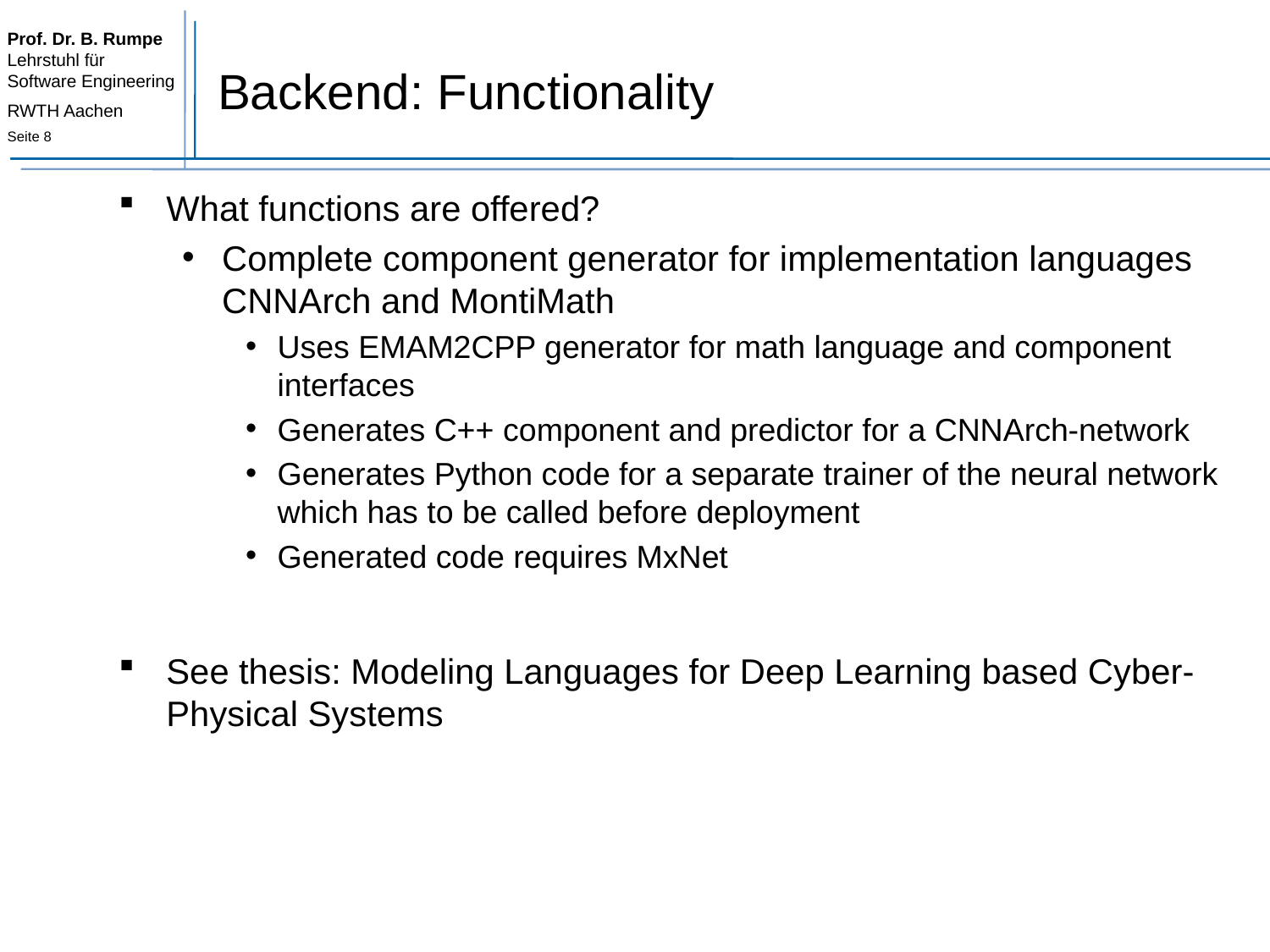

# Backend: Functionality
What functions are offered?
Complete component generator for implementation languages CNNArch and MontiMath
Uses EMAM2CPP generator for math language and component interfaces
Generates C++ component and predictor for a CNNArch-network
Generates Python code for a separate trainer of the neural network which has to be called before deployment
Generated code requires MxNet

See thesis: Modeling Languages for Deep Learning based Cyber-Physical Systems